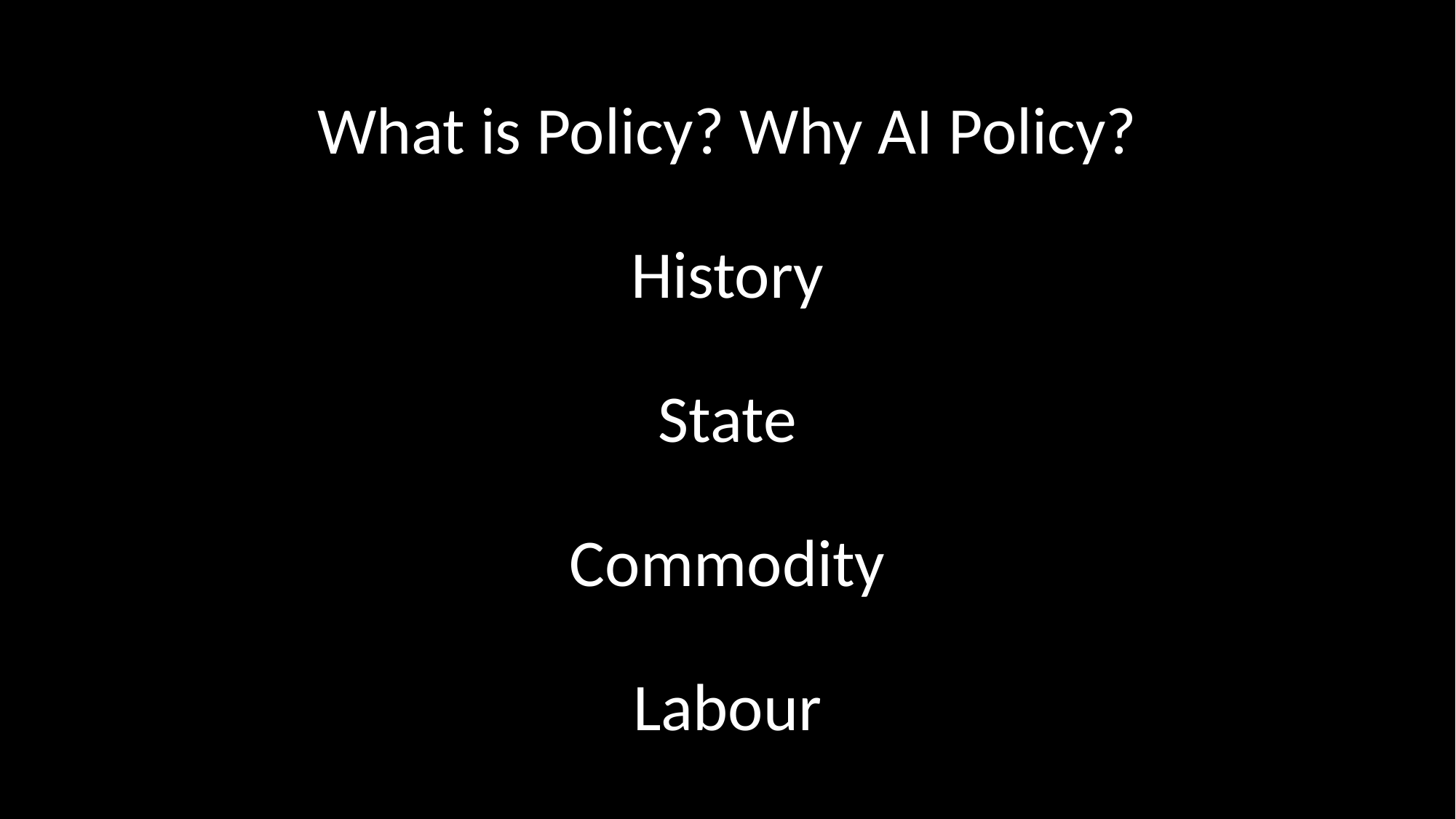

# What is Policy? Why AI Policy? History State Commodity Labour